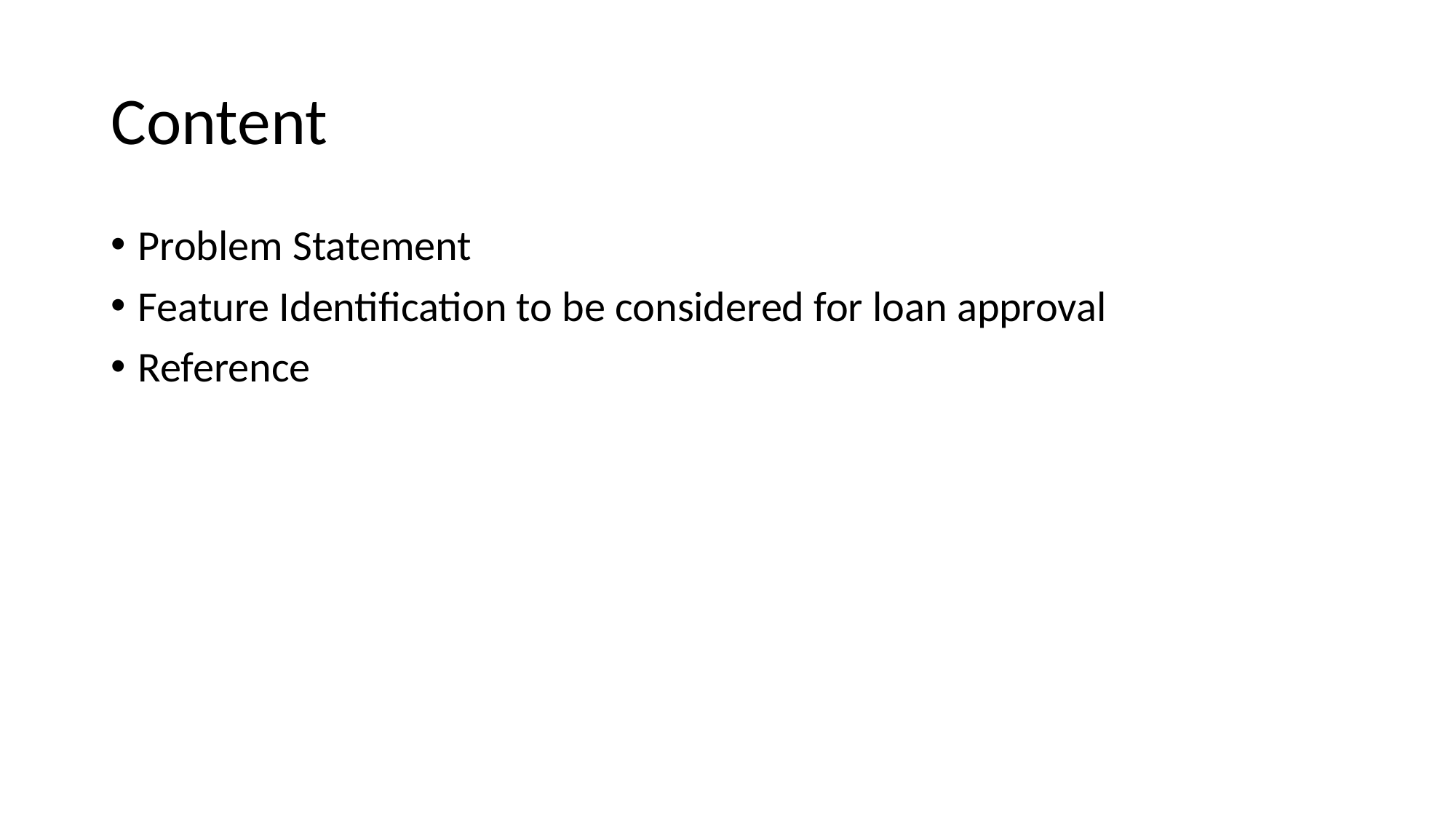

# Content
Problem Statement
Feature Identification to be considered for loan approval
Reference